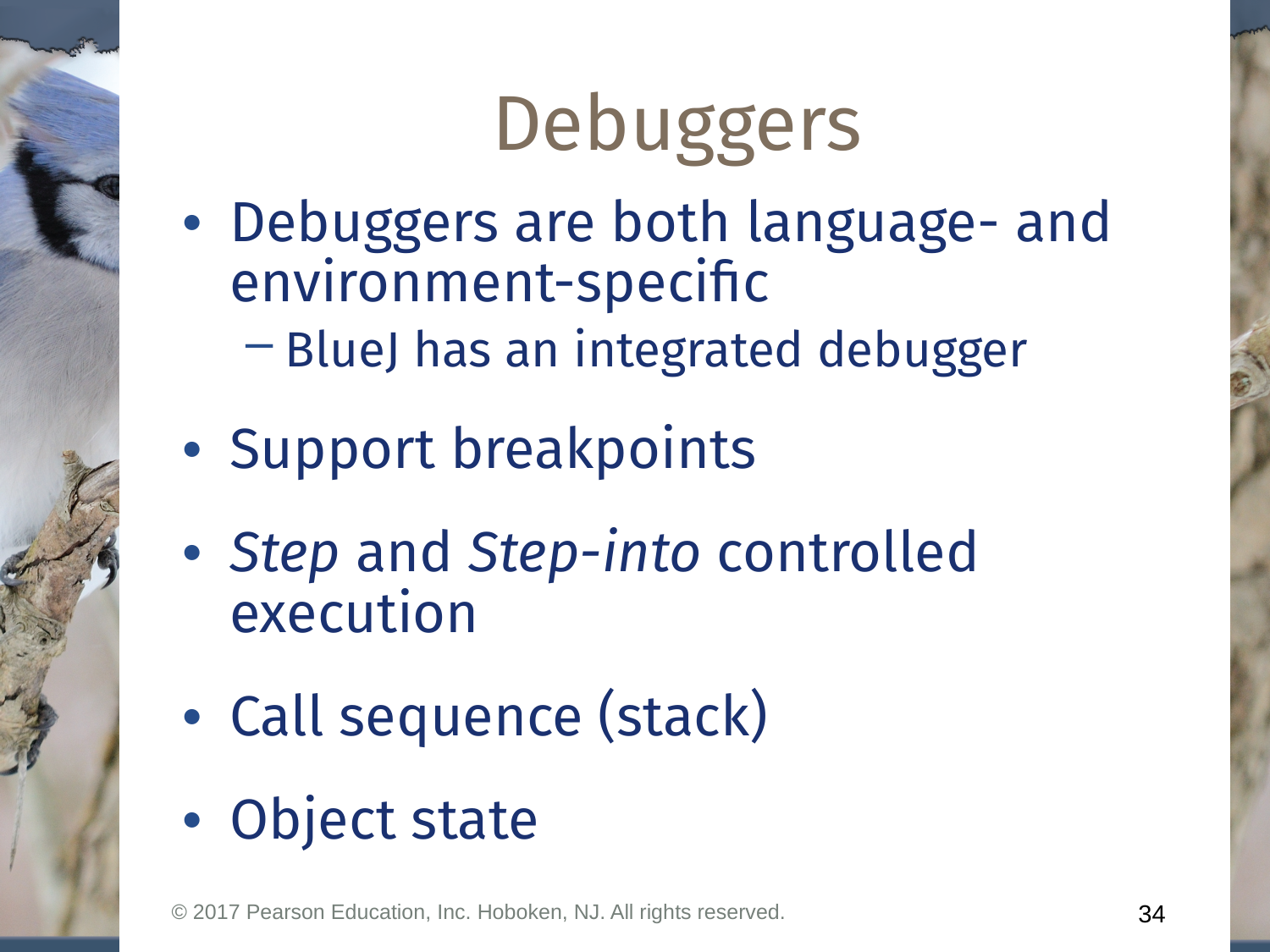

# Debuggers
Debuggers are both language- and environment-specific
BlueJ has an integrated debugger
Support breakpoints
Step and Step-into controlled execution
Call sequence (stack)
Object state
© 2017 Pearson Education, Inc. Hoboken, NJ. All rights reserved.